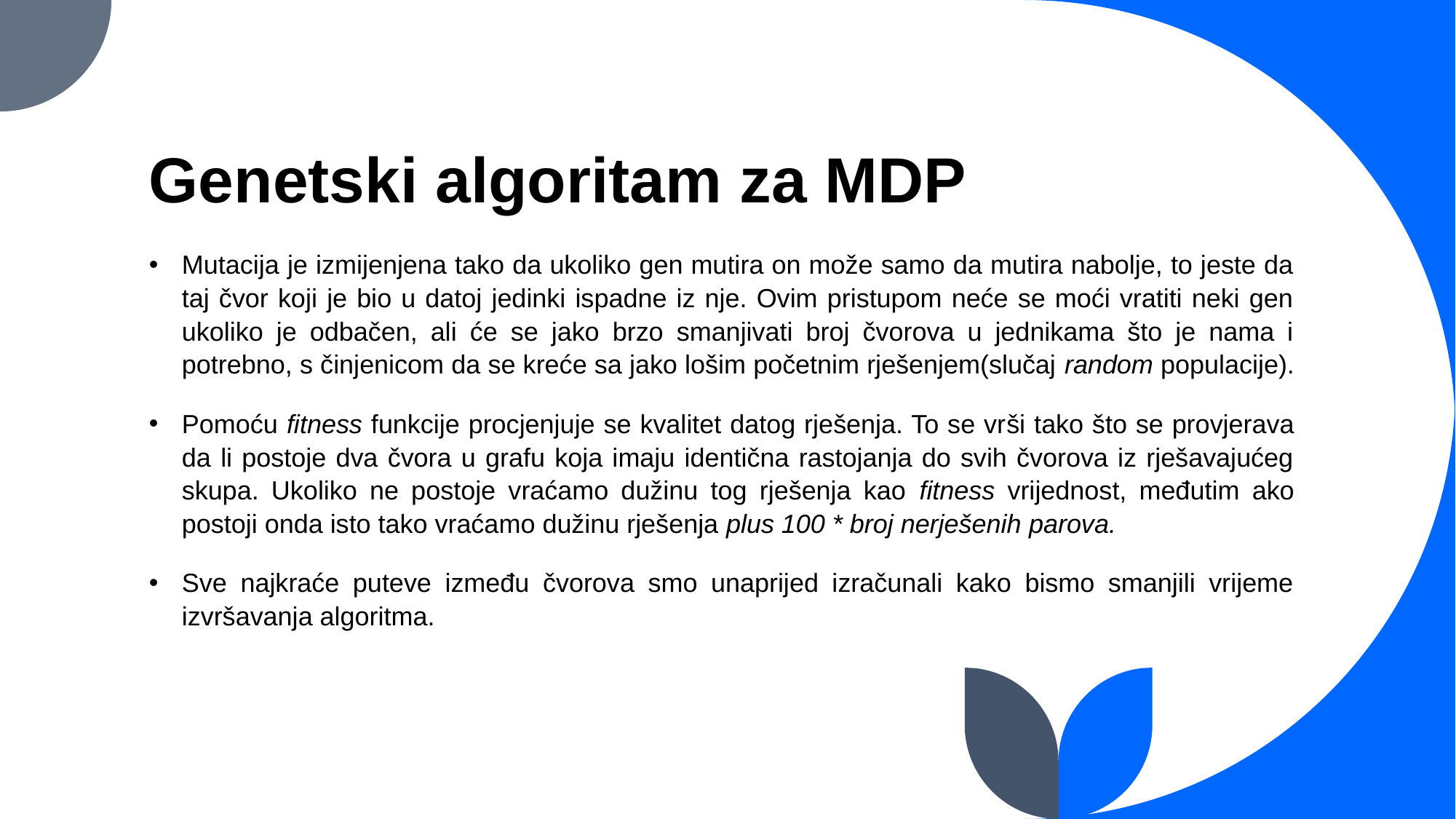

# Genetski algoritam za MDP
Mutacija je izmijenjena tako da ukoliko gen mutira on može samo da mutira nabolje, to jeste da taj čvor koji je bio u datoj jedinki ispadne iz nje. Ovim pristupom neće se moći vratiti neki gen ukoliko je odbačen, ali će se jako brzo smanjivati broj čvorova u jednikama što je nama i potrebno, s činjenicom da se kreće sa jako lošim početnim rješenjem(slučaj random populacije).
Pomoću fitness funkcije procjenjuje se kvalitet datog rješenja. To se vrši tako što se provjerava da li postoje dva čvora u grafu koja imaju identična rastojanja do svih čvorova iz rješavajućeg skupa. Ukoliko ne postoje vraćamo dužinu tog rješenja kao fitness vrijednost, međutim ako postoji onda isto tako vraćamo dužinu rješenja plus 100 * broj nerješenih parova.
Sve najkraće puteve između čvorova smo unaprijed izračunali kako bismo smanjili vrijeme izvršavanja algoritma.